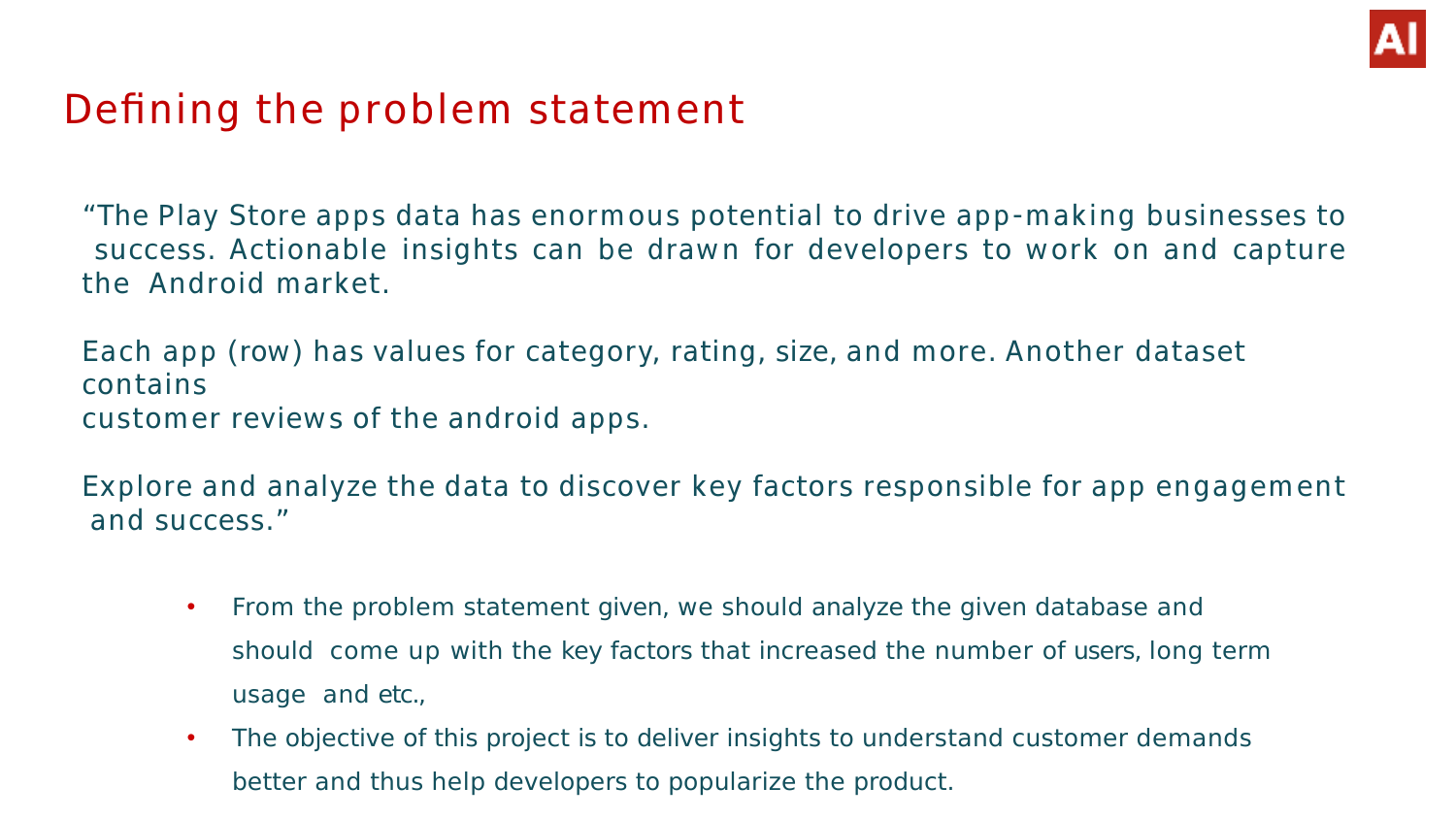

# Defining the problem statement
“The Play Store apps data has enormous potential to drive app-making businesses to  success. Actionable insights can be drawn for developers to work on and capture the  Android market.

Each app (row) has values for category, rating, size, and more. Another dataset contains
customer reviews of the android apps.

Explore and analyze the data to discover key factors responsible for app engagement  and success.”
From the problem statement given, we should analyze the given database and should  come up with the key factors that increased the number of users, long term usage  and etc.,
The objective of this project is to deliver insights to understand customer demands
better and thus help developers to popularize the product.